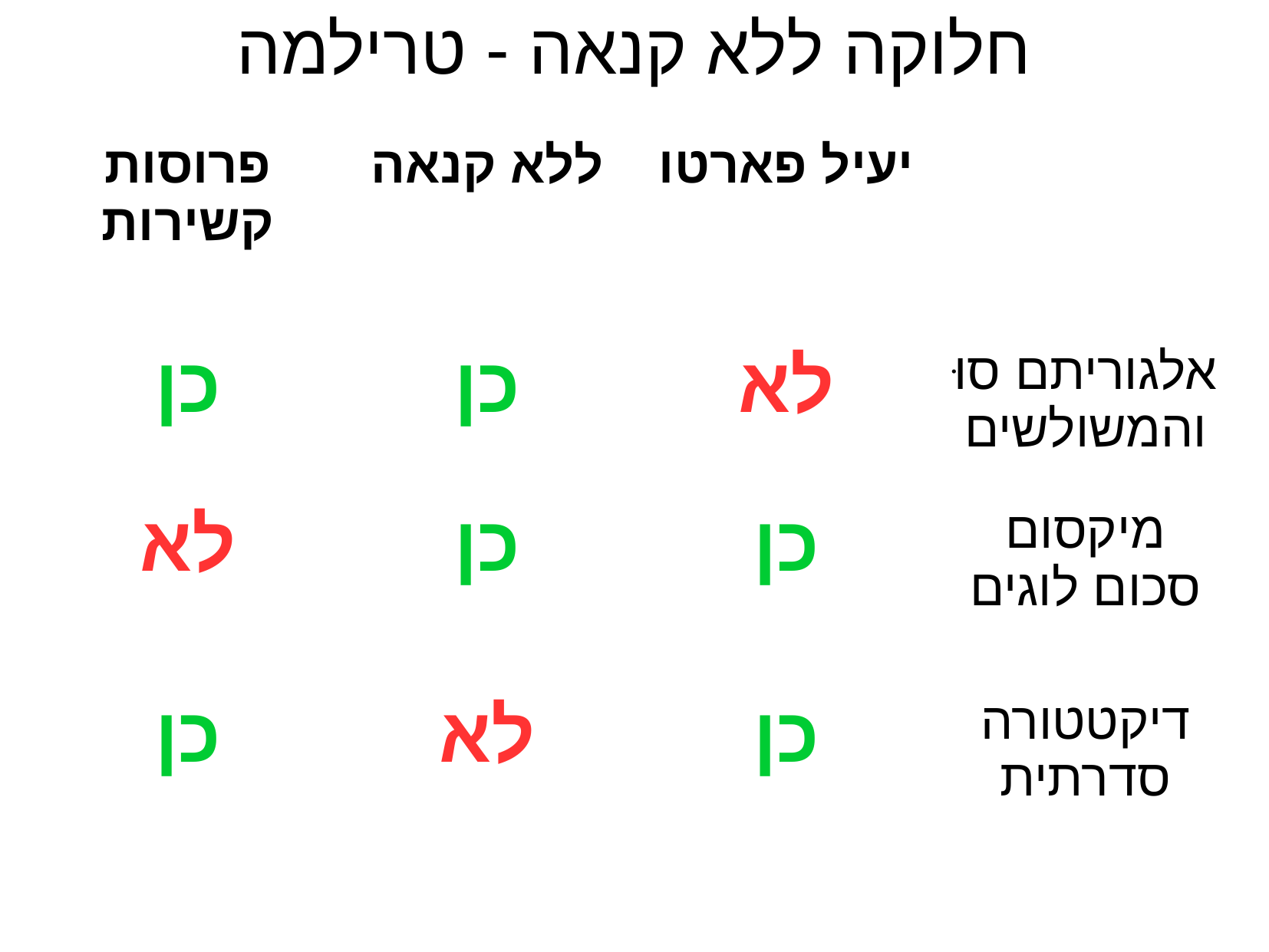

חלוקה ללא קנאה - טרילמה
| פרוסות קשירות | ללא קנאה | יעיל פארטו |  |
| --- | --- | --- | --- |
| כן | כן | לא | אלגוריתם סוּ והמשולשים |
| לא | כן | כן | מיקסום סכום לוגים |
| כן | לא | כן | דיקטטורה סדרתית |